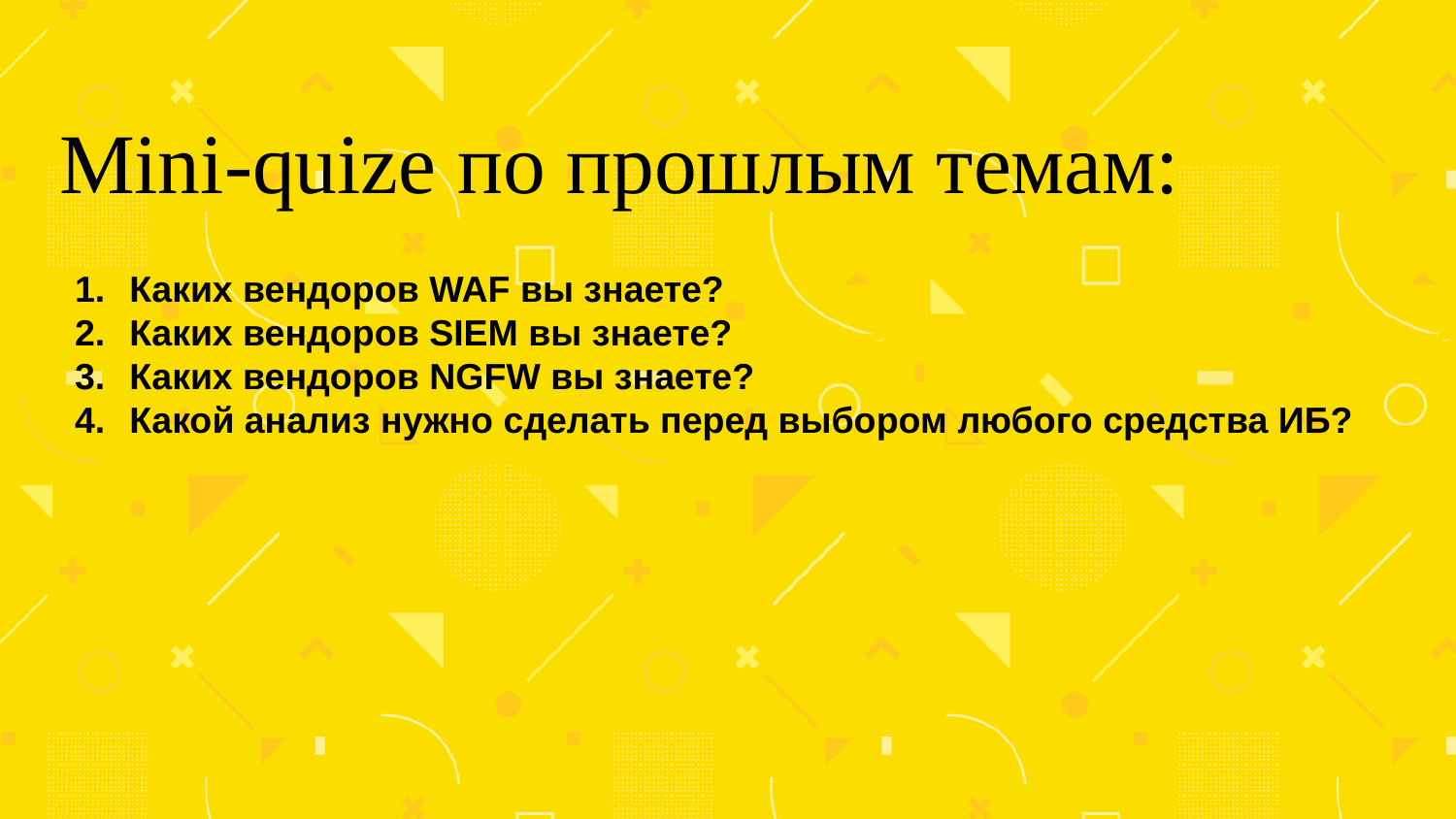

# Mini-quize по прошлым темам:

Каких вендоров WAF вы знаете?
Каких вендоров SIEM вы знаете?
Каких вендоров NGFW вы знаете?
Какой анализ нужно сделать перед выбором любого средства ИБ?